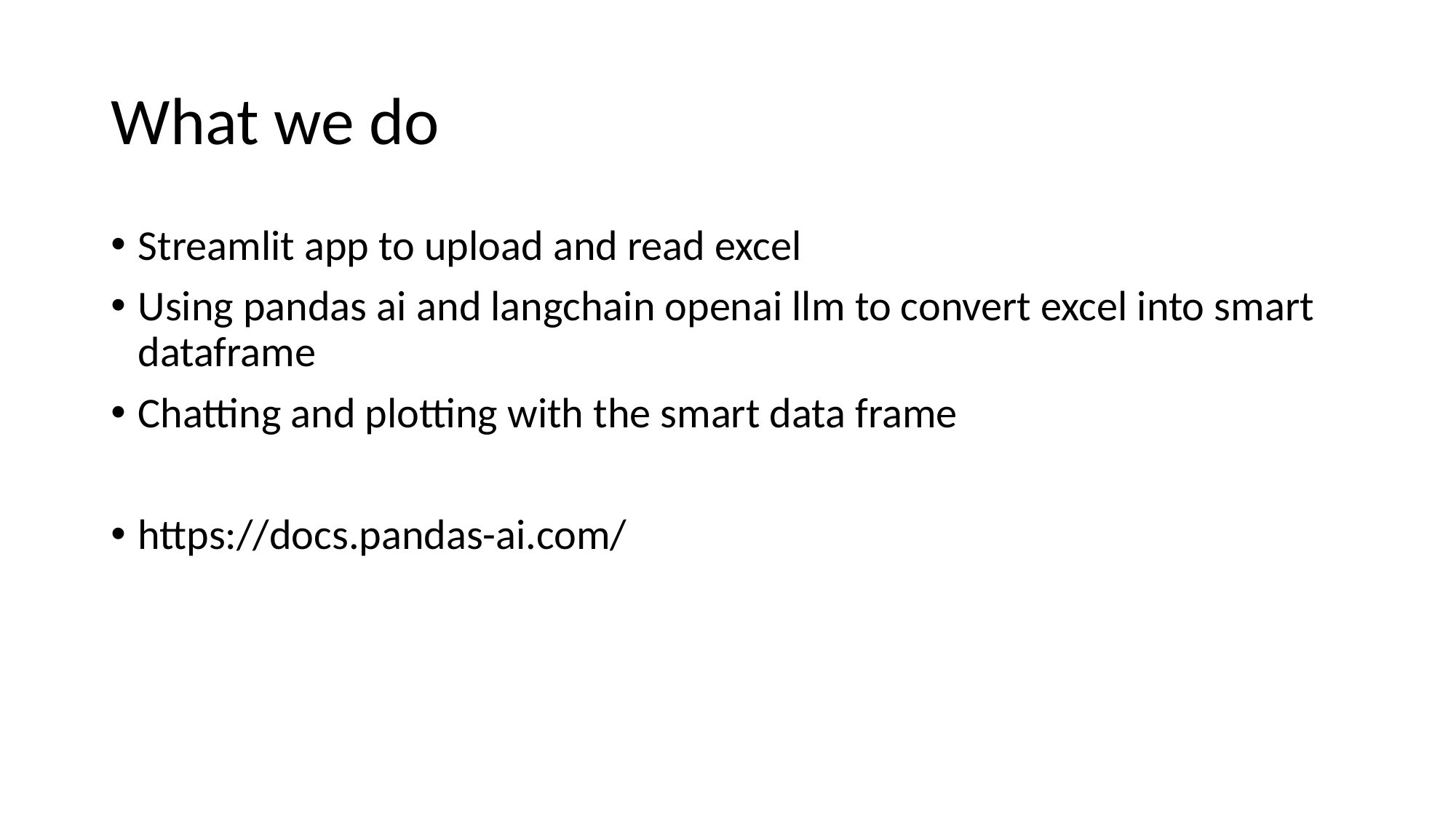

# What we do
Streamlit app to upload and read excel
Using pandas ai and langchain openai llm to convert excel into smart dataframe
Chatting and plotting with the smart data frame

https://docs.pandas-ai.com/